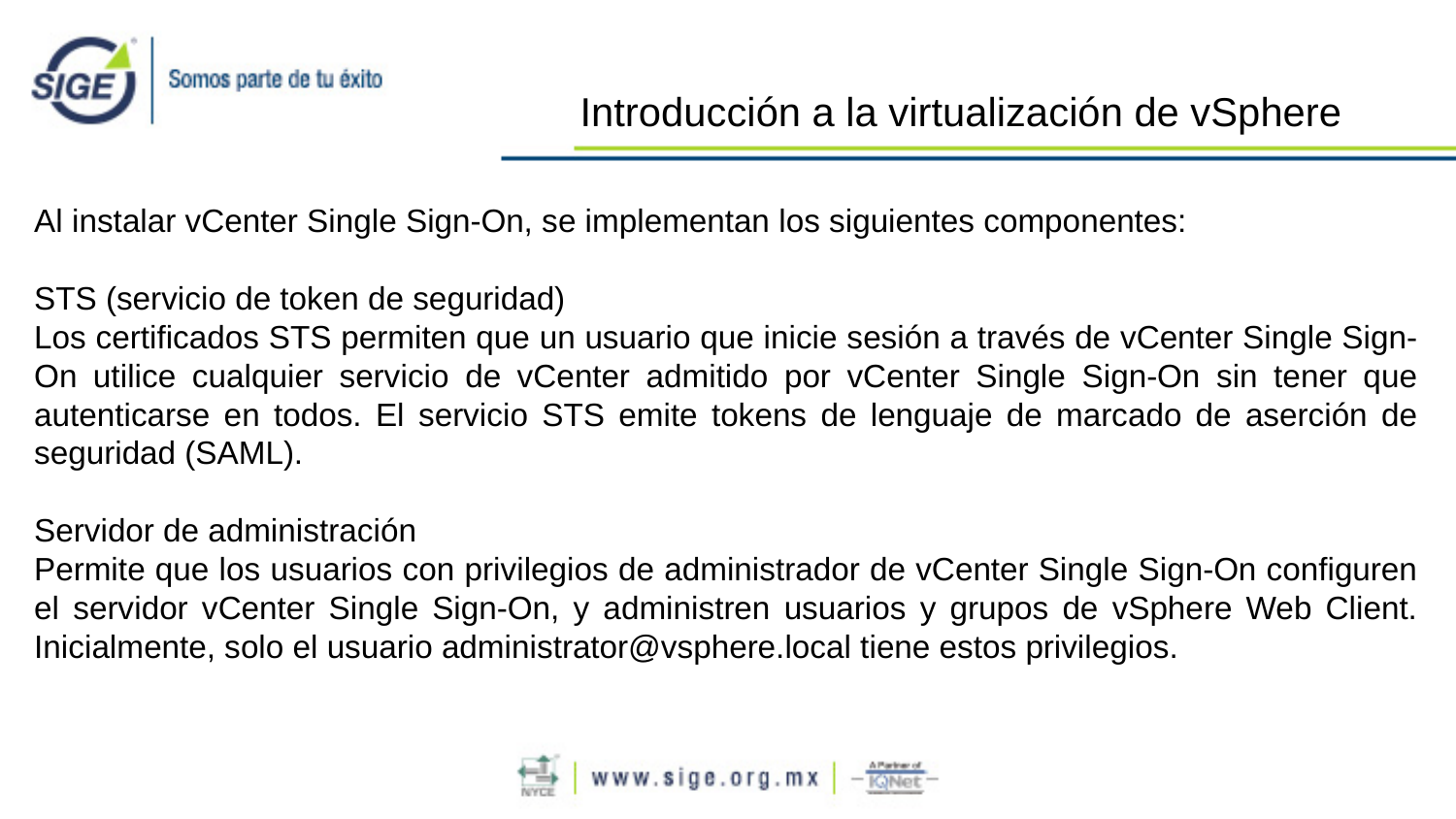

Introducción a la virtualización de vSphere
Al instalar vCenter Single Sign-On, se implementan los siguientes componentes:

STS (servicio de token de seguridad)
Los certificados STS permiten que un usuario que inicie sesión a través de vCenter Single Sign-On utilice cualquier servicio de vCenter admitido por vCenter Single Sign-On sin tener que autenticarse en todos. El servicio STS emite tokens de lenguaje de marcado de aserción de seguridad (SAML).

Servidor de administración
Permite que los usuarios con privilegios de administrador de vCenter Single Sign-On configuren el servidor vCenter Single Sign-On, y administren usuarios y grupos de vSphere Web Client. Inicialmente, solo el usuario administrator@vsphere.local tiene estos privilegios.